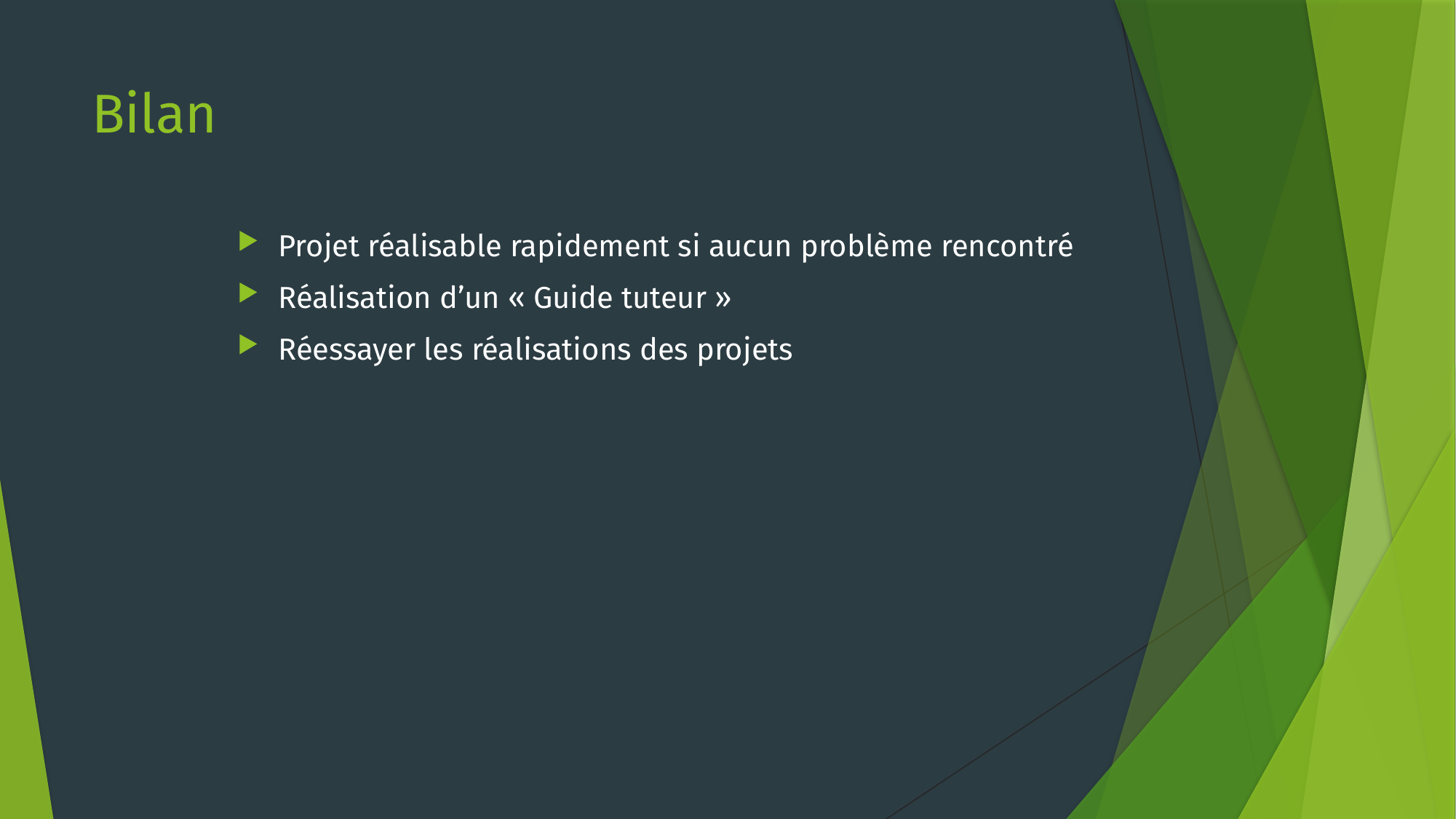

# Bilan
Projet réalisable rapidement si aucun problème rencontré
Réalisation d’un « Guide tuteur »
Réessayer les réalisations des projets